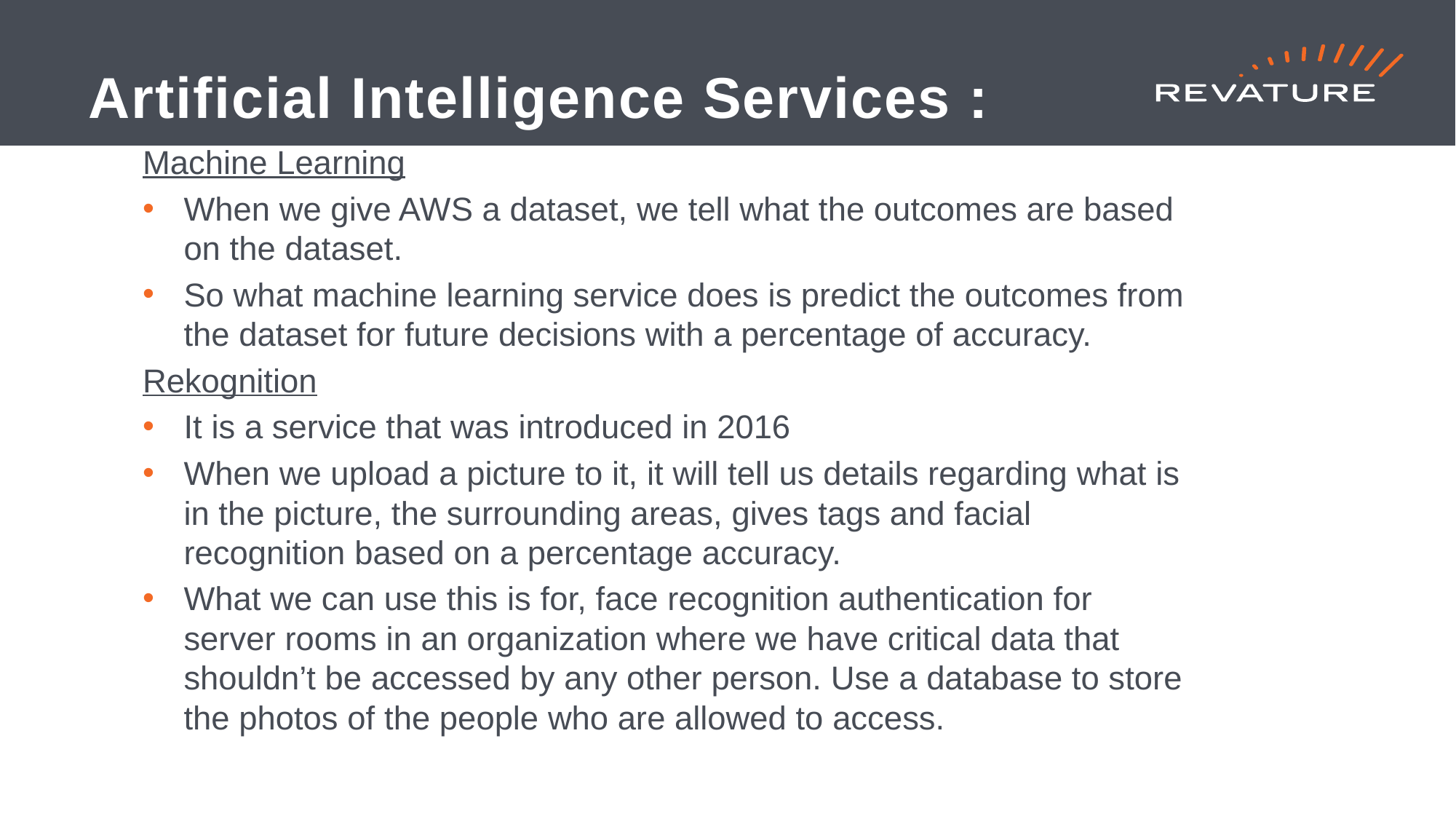

# Artificial Intelligence Services :
Machine Learning
When we give AWS a dataset, we tell what the outcomes are based on the dataset.
So what machine learning service does is predict the outcomes from the dataset for future decisions with a percentage of accuracy.
Rekognition
It is a service that was introduced in 2016
When we upload a picture to it, it will tell us details regarding what is in the picture, the surrounding areas, gives tags and facial recognition based on a percentage accuracy.
What we can use this is for, face recognition authentication for server rooms in an organization where we have critical data that shouldn’t be accessed by any other person. Use a database to store the photos of the people who are allowed to access.